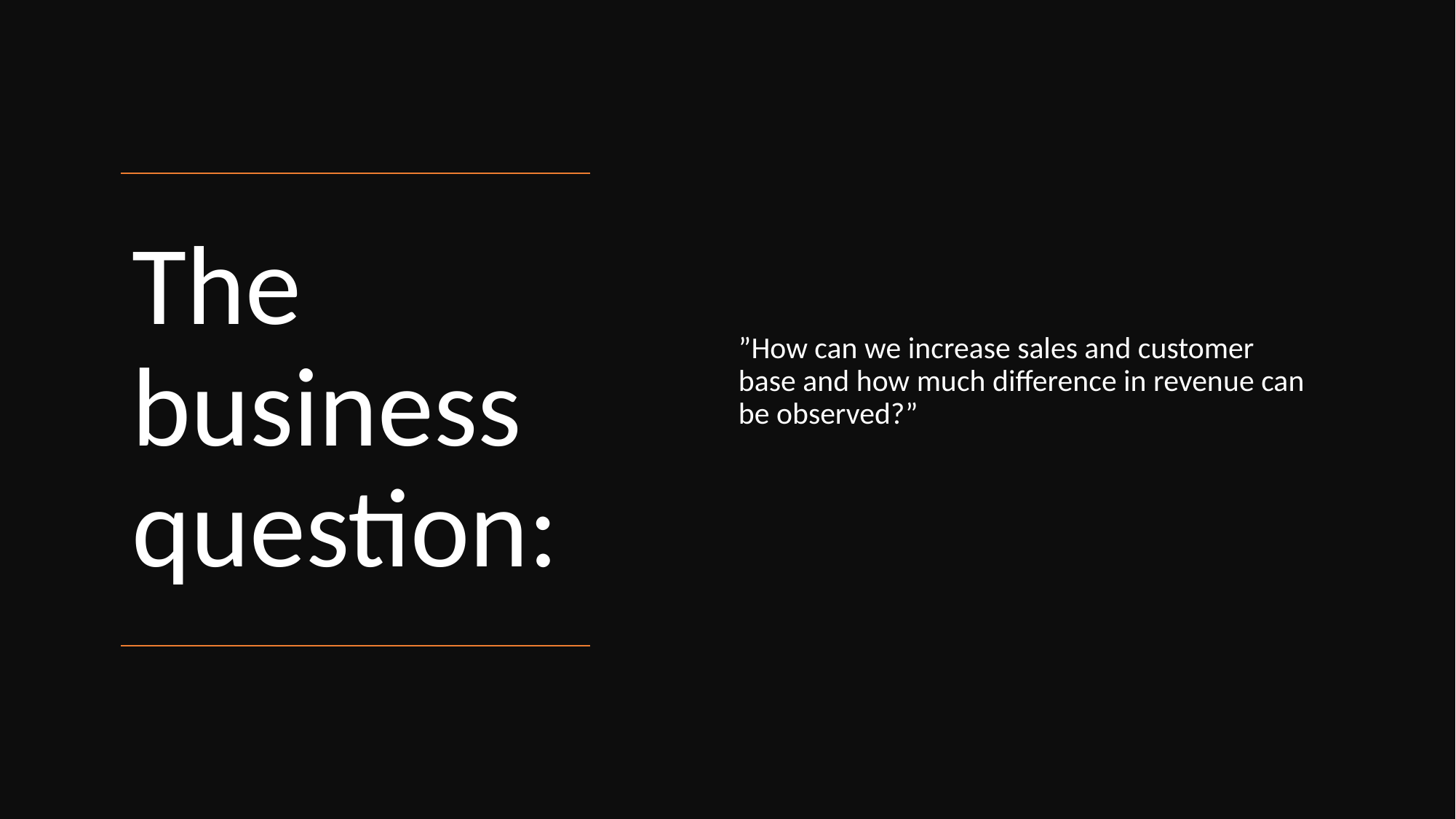

”How can we increase sales and customer base and how much difference in revenue can be observed?”

# The business question: